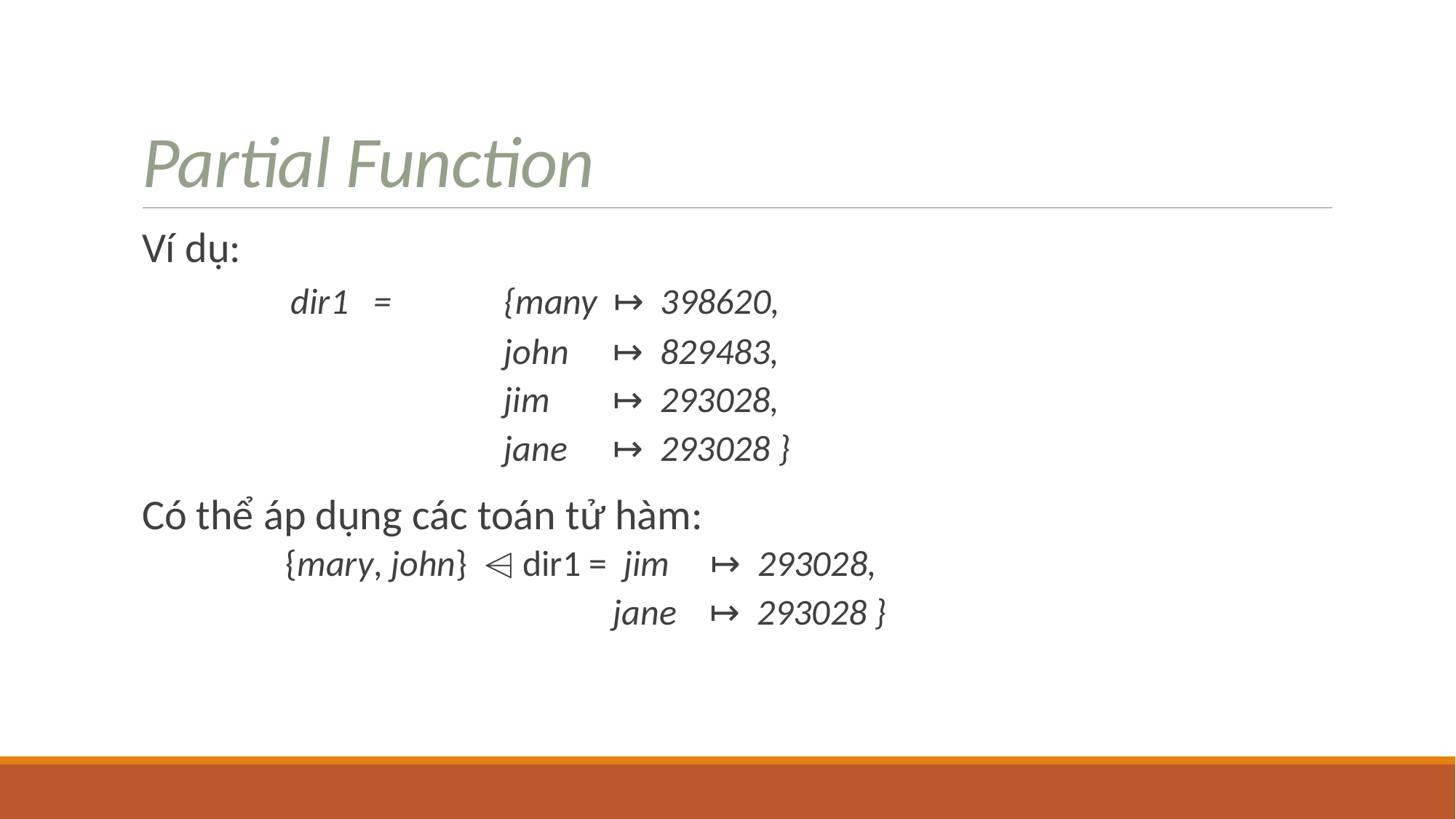

# Partial Function
Ví dụ:
 	 dir1   =   	{many  ↦  398620,
			john     	↦  829483,
			jim       	↦  293028,
			jane     	↦  293028 }
Có thể áp dụng các toán tử hàm:
	{mary, john}  ⩤ dir1 =  jim     ↦  293028,
				jane    ↦  293028 }